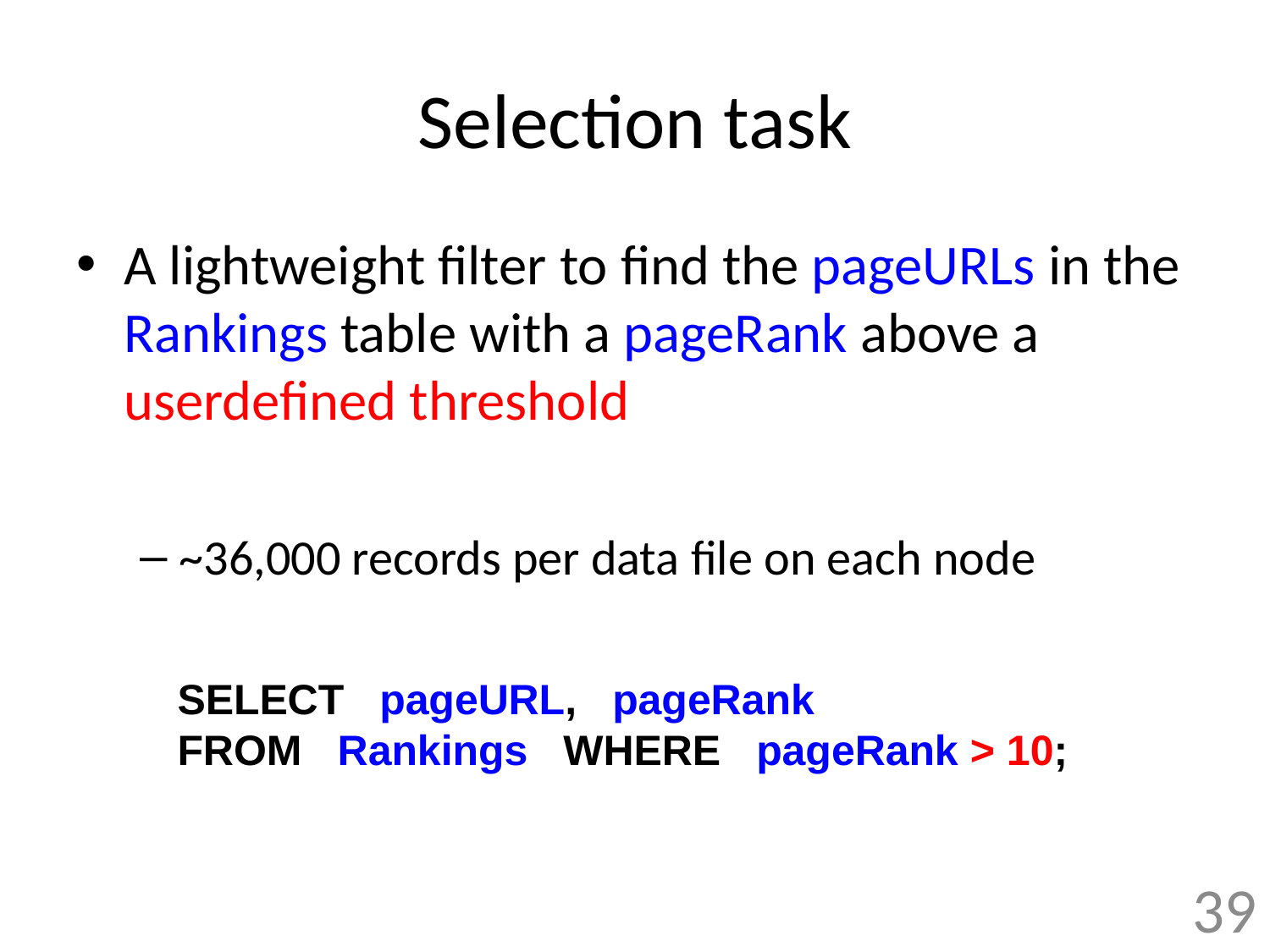

# Selection task
A lightweight filter to find the pageURLs in the Rankings table with a pageRank above a userdefined threshold

~36,000 records per data file on each node

SELECT   pageURL,   pageRank
FROM   Rankings   WHERE   pageRank > 10;
39